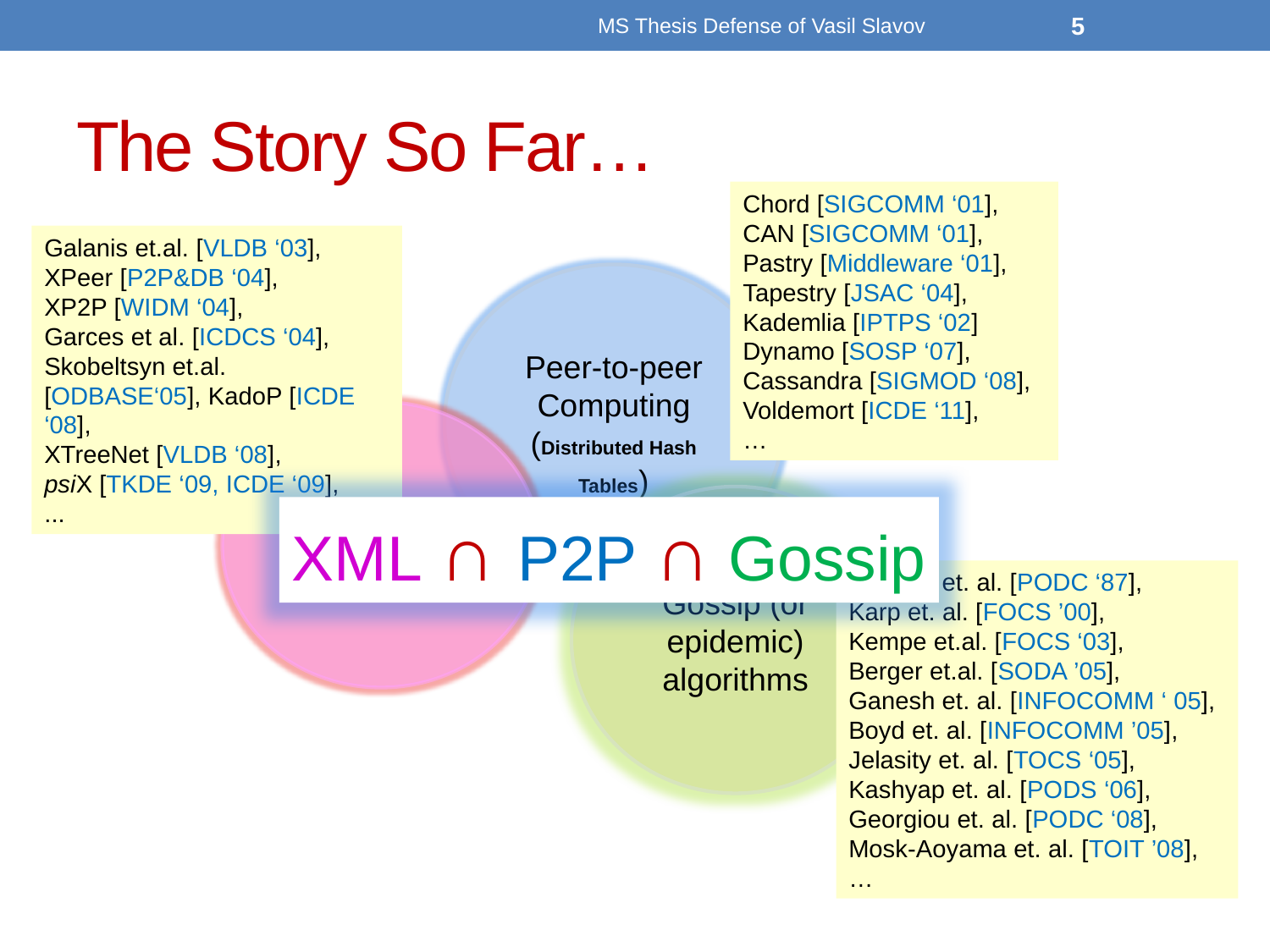

MS Thesis Defense of Vasil Slavov
5
# The Story So Far…
Chord [SIGCOMM ‘01],
CAN [SIGCOMM ‘01],
Pastry [Middleware ‘01],
Tapestry [JSAC ‘04],
Kademlia [IPTPS ‘02]
Dynamo [SOSP ‘07],
Cassandra [SIGMOD ‘08],
Voldemort [ICDE ‘11],
…
Galanis et.al. [VLDB ‘03],
XPeer [P2P&DB ‘04],
XP2P [WIDM ‘04],
Garces et al. [ICDCS ‘04], Skobeltsyn et.al. [ODBASE‘05], KadoP [ICDE ‘08],
XTreeNet [VLDB ‘08],
psiX [TKDE ‘09, ICDE ‘09],
...
Peer-to-peer
Computing (Distributed Hash Tables)
XML/XPath/ XQuery
Gossip (or epidemic) algorithms
XML ∩ P2P ∩ Gossip
Demers et. al. [PODC ‘87],
Karp et. al. [FOCS ’00],
Kempe et.al. [FOCS ‘03],
Berger et.al. [SODA ’05],
Ganesh et. al. [INFOCOMM ‘ 05],
Boyd et. al. [INFOCOMM ’05],
Jelasity et. al. [TOCS ‘05],
Kashyap et. al. [PODS ‘06],
Georgiou et. al. [PODC ‘08],
Mosk-Aoyama et. al. [TOIT ’08], …